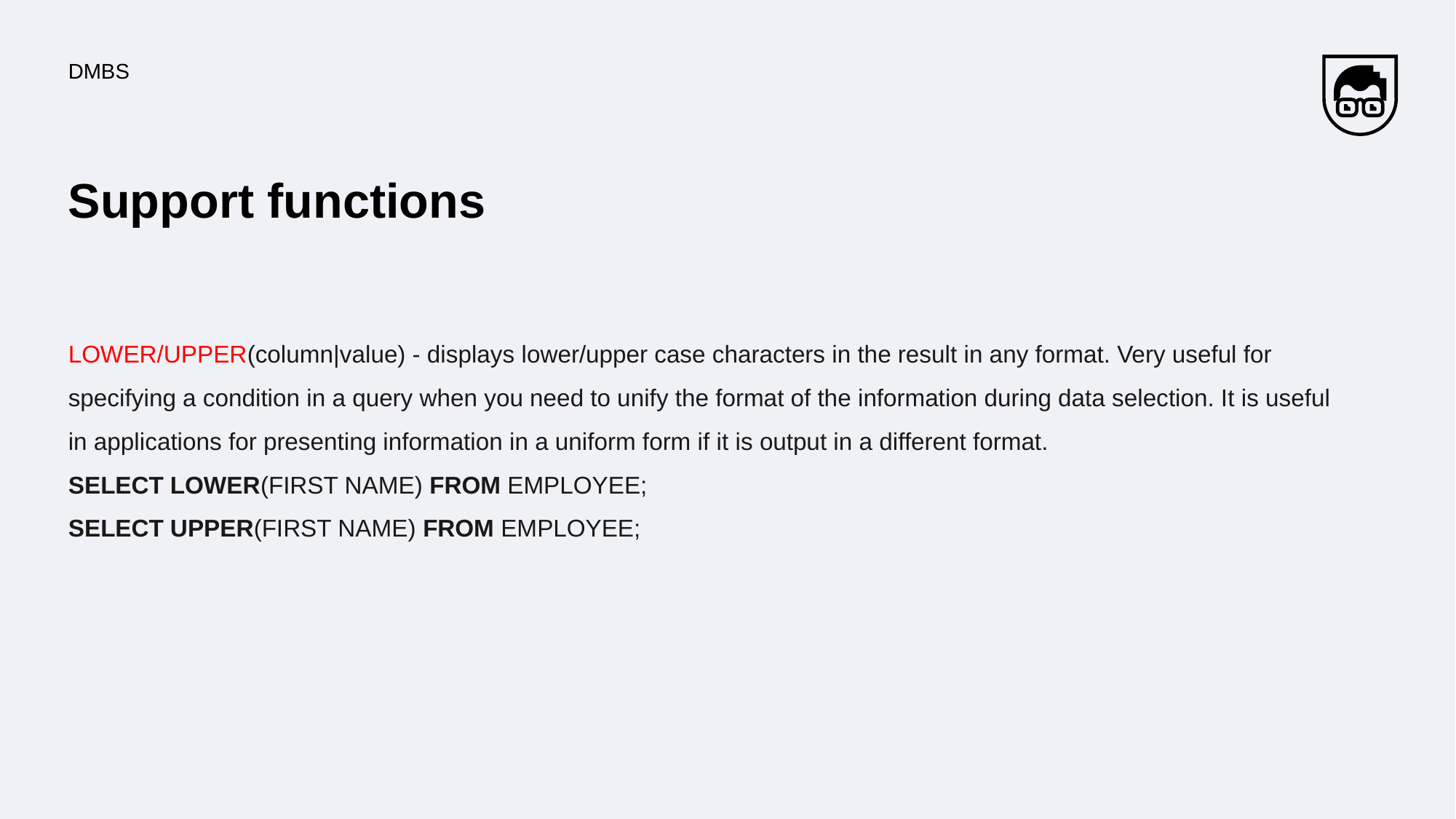

DMBS
# Support functions
LOWER/UPPER(column|value) - displays lower/upper case characters in the result in any format. Very useful for specifying a condition in a query when you need to unify the format of the information during data selection. It is useful in applications for presenting information in a uniform form if it is output in a different format.
SELECT LOWER(FIRST NAME) FROM EMPLOYEE;
SELECT UPPER(FIRST NAME) FROM EMPLOYEE;